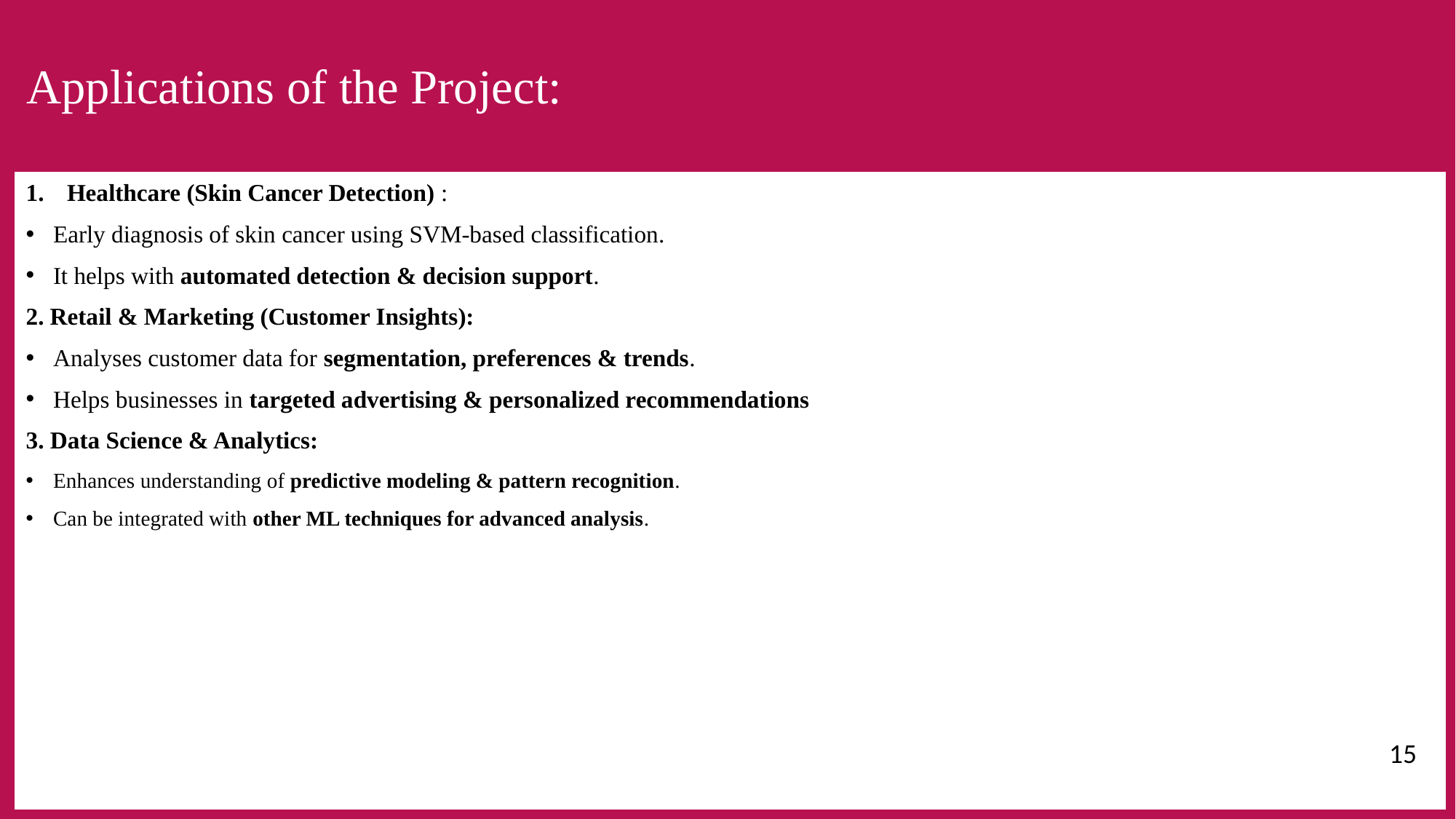

# Applications of the Project:
Healthcare (Skin Cancer Detection) :
Early diagnosis of skin cancer using SVM-based classification.
It helps with automated detection & decision support.
2. Retail & Marketing (Customer Insights):
Analyses customer data for segmentation, preferences & trends.
Helps businesses in targeted advertising & personalized recommendations
3. Data Science & Analytics:
Enhances understanding of predictive modeling & pattern recognition.
Can be integrated with other ML techniques for advanced analysis.

  15